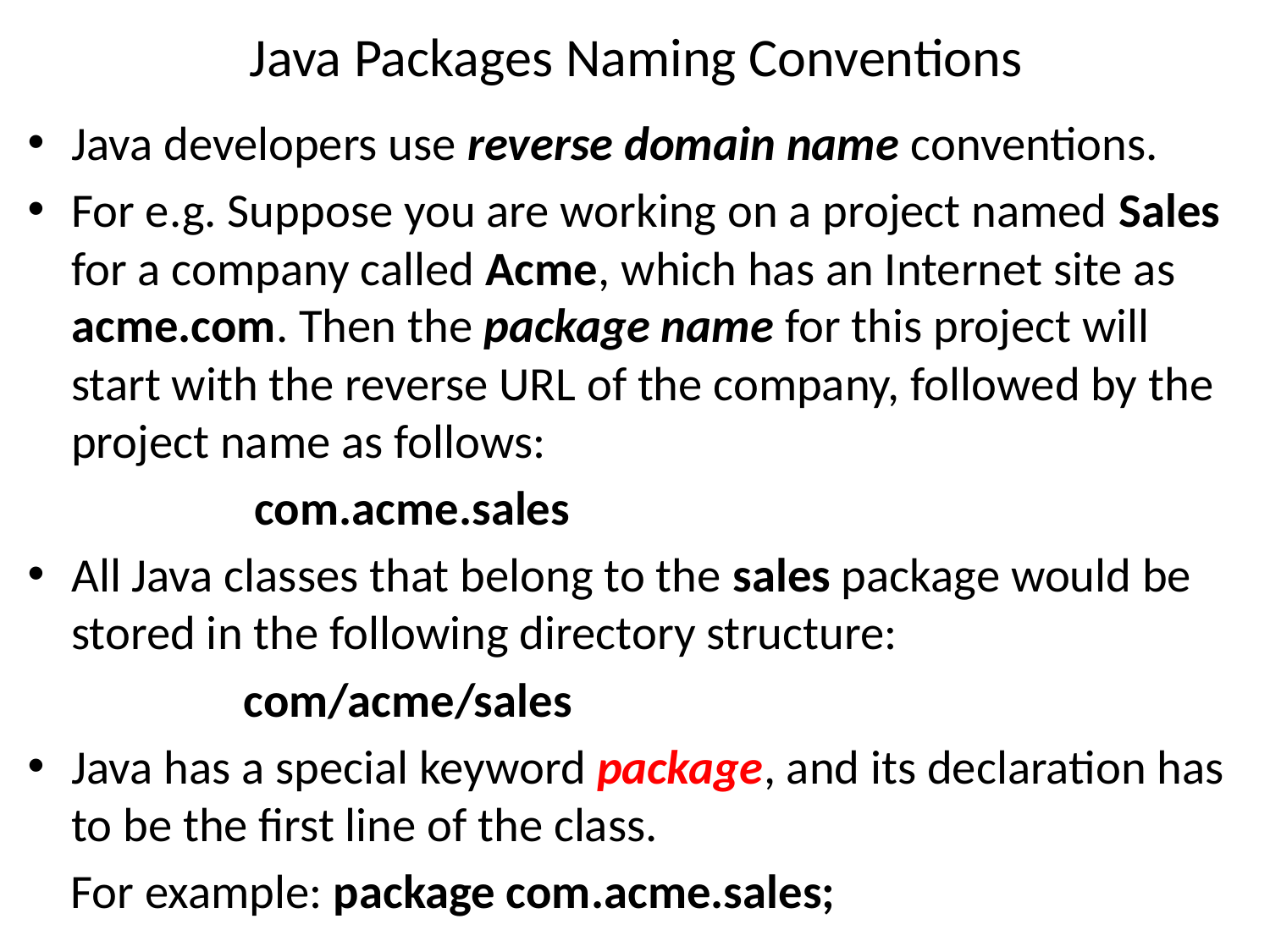

# Java Packages Naming Conventions
Java developers use reverse domain name conventions.
For e.g. Suppose you are working on a project named Sales for a company called Acme, which has an Internet site as acme.com. Then the package name for this project will start with the reverse URL of the company, followed by the project name as follows:
		 com.acme.sales
All Java classes that belong to the sales package would be stored in the following directory structure:
		com/acme/sales
Java has a special keyword package, and its declaration has to be the first line of the class.
    For example: package com.acme.sales;